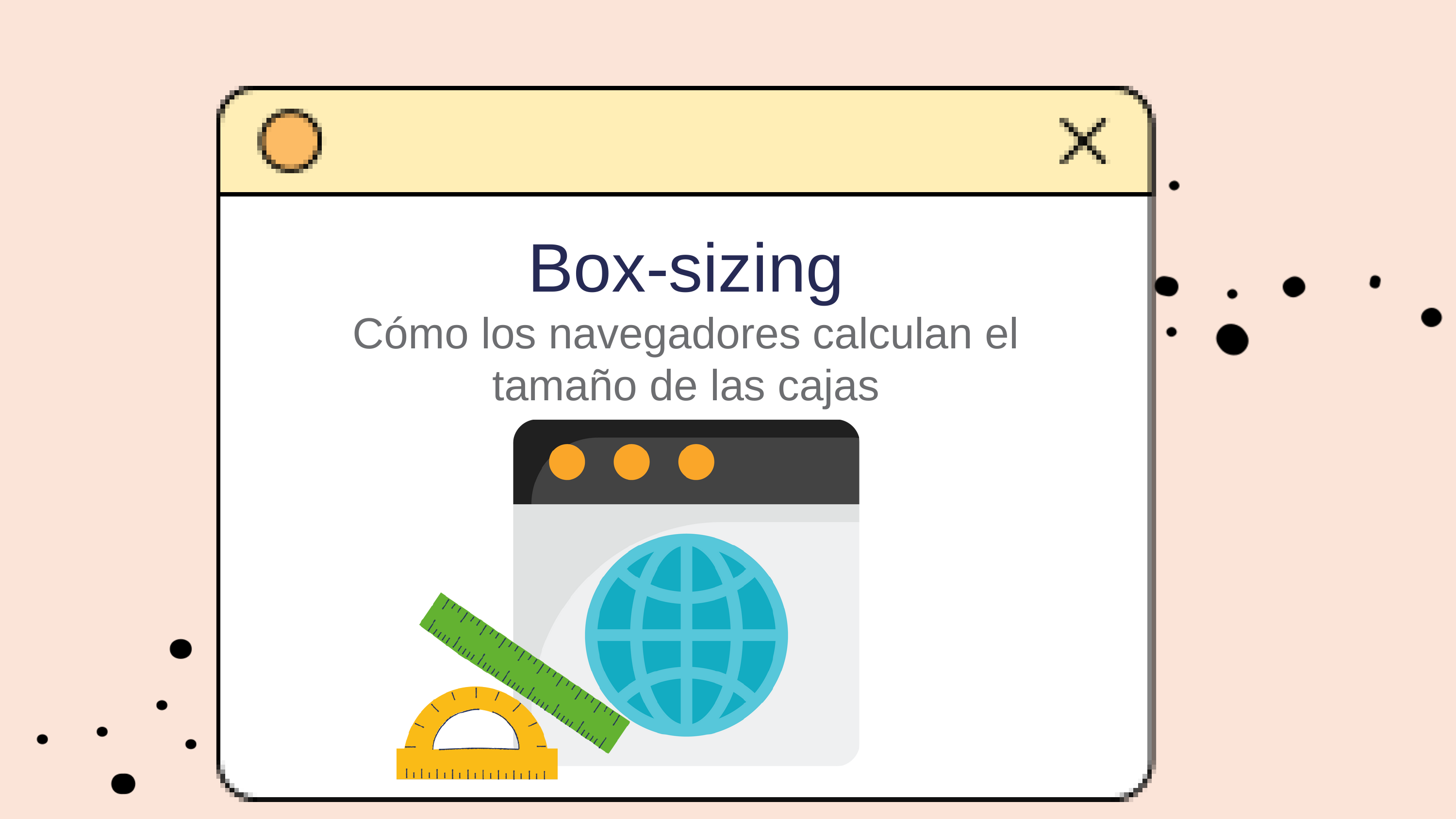

Box-sizing
Cómo los navegadores calculan el tamaño de las cajas